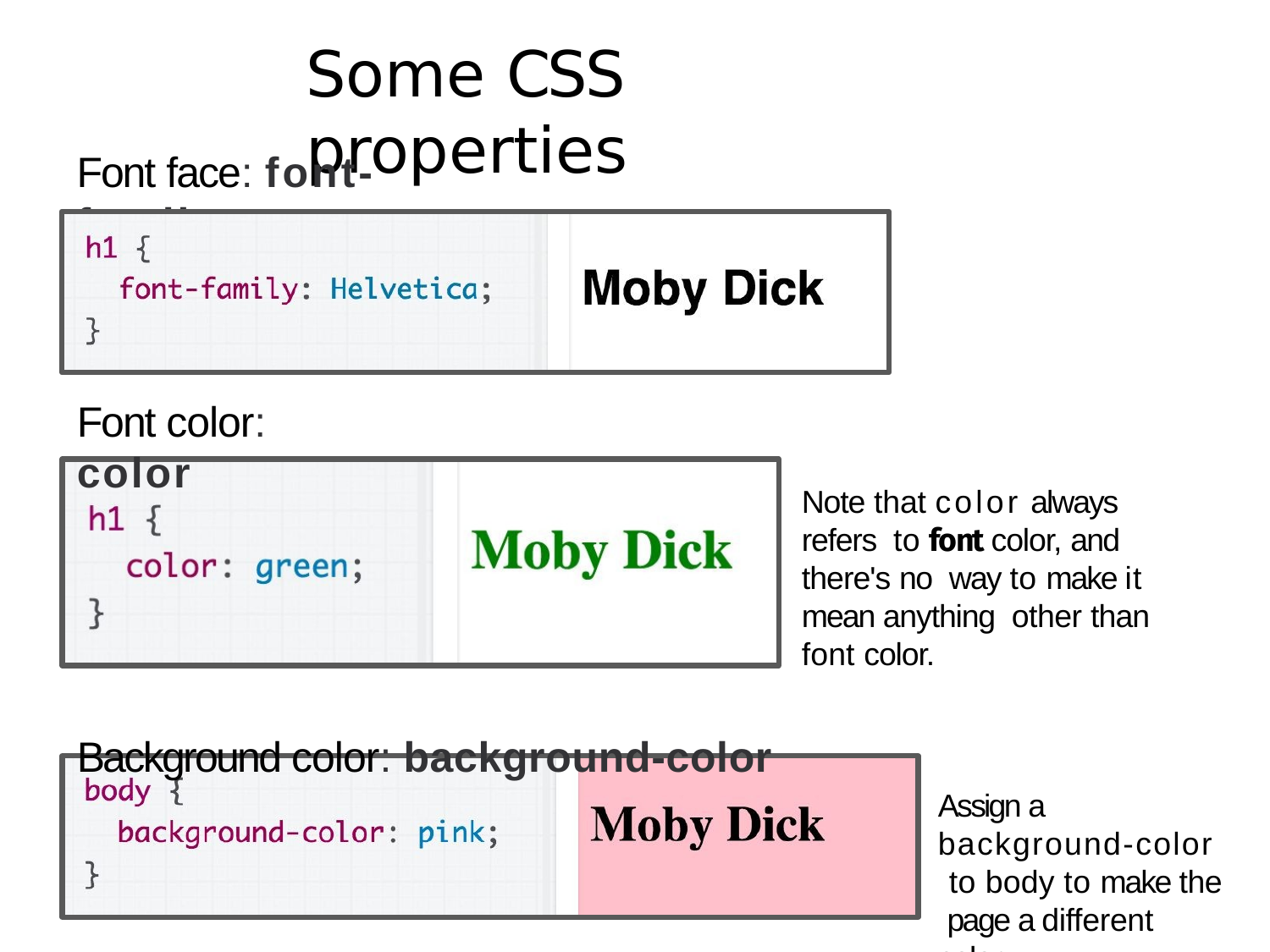

# Some CSS properties
Font face: font-family

Font color: color

Note that color always refers  to font color, and there's no  way to make it mean anything  other than font color.

Background color: background-color
Assign a  background-color  to body to make the  page a different color.